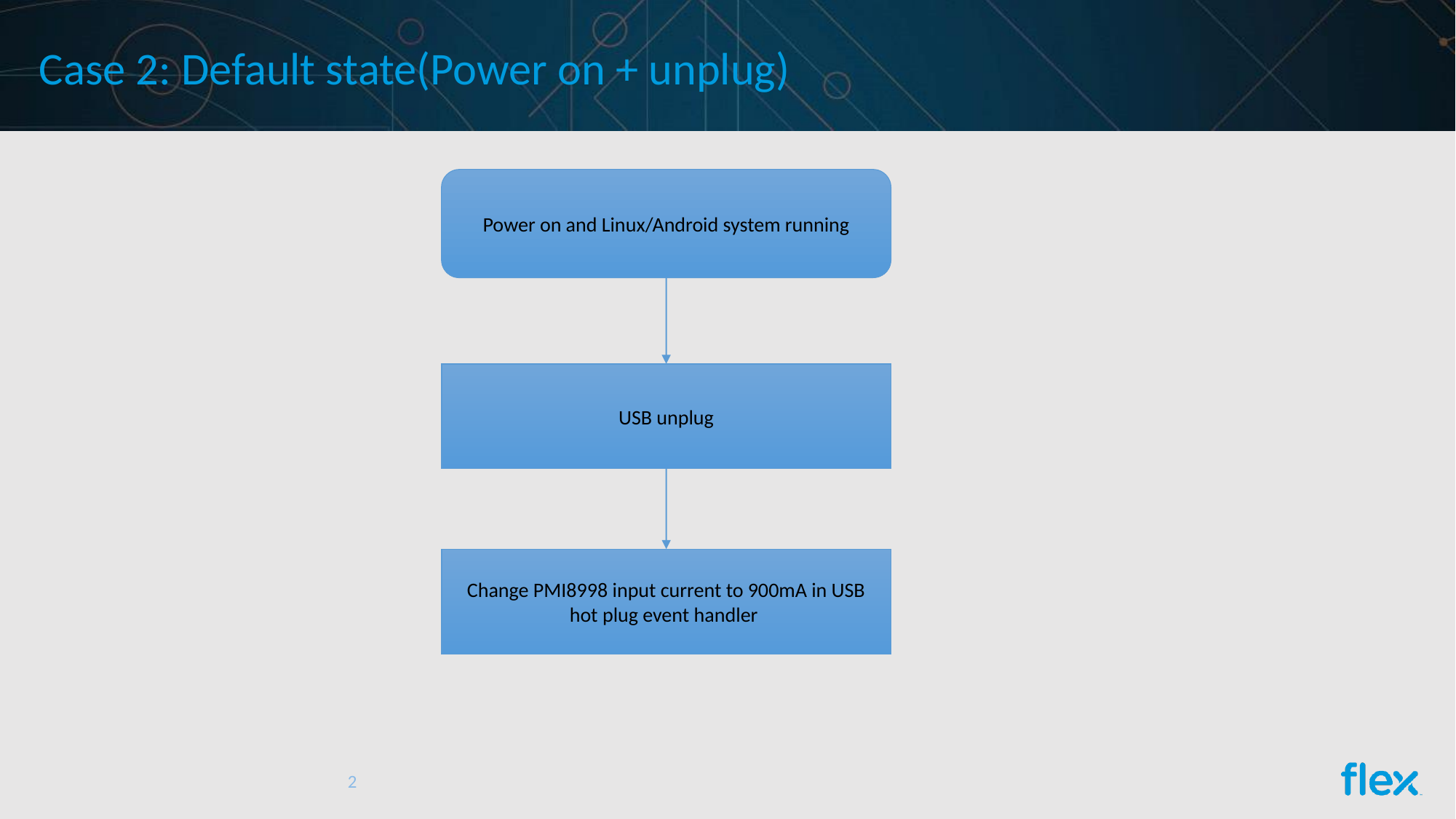

# Case 2: Default state(Power on + unplug)
Power on and Linux/Android system running
USB unplug
Change PMI8998 input current to 900mA in USB hot plug event handler
2